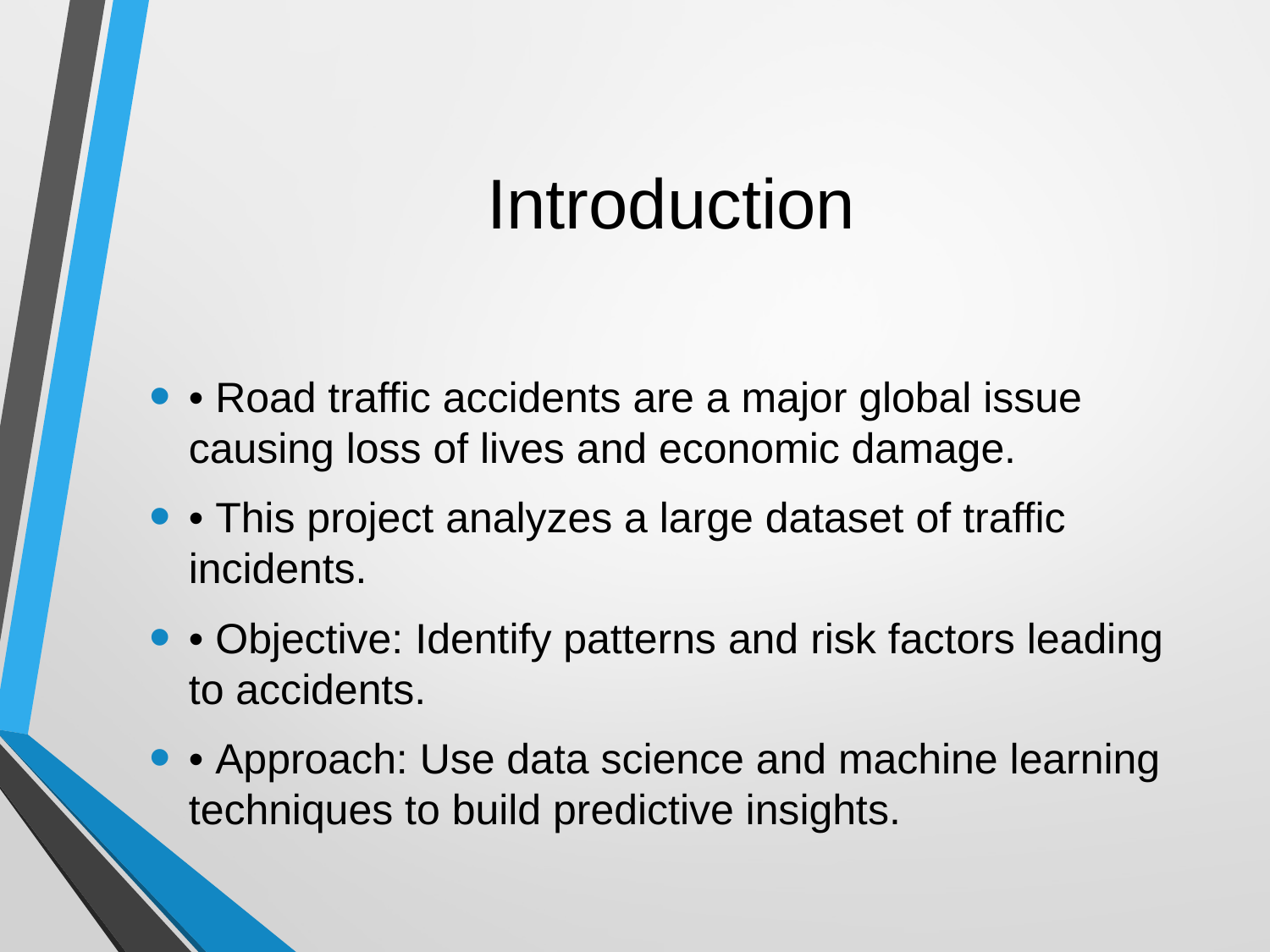

# Introduction
• Road traffic accidents are a major global issue causing loss of lives and economic damage.
• This project analyzes a large dataset of traffic incidents.
• Objective: Identify patterns and risk factors leading to accidents.
• Approach: Use data science and machine learning techniques to build predictive insights.